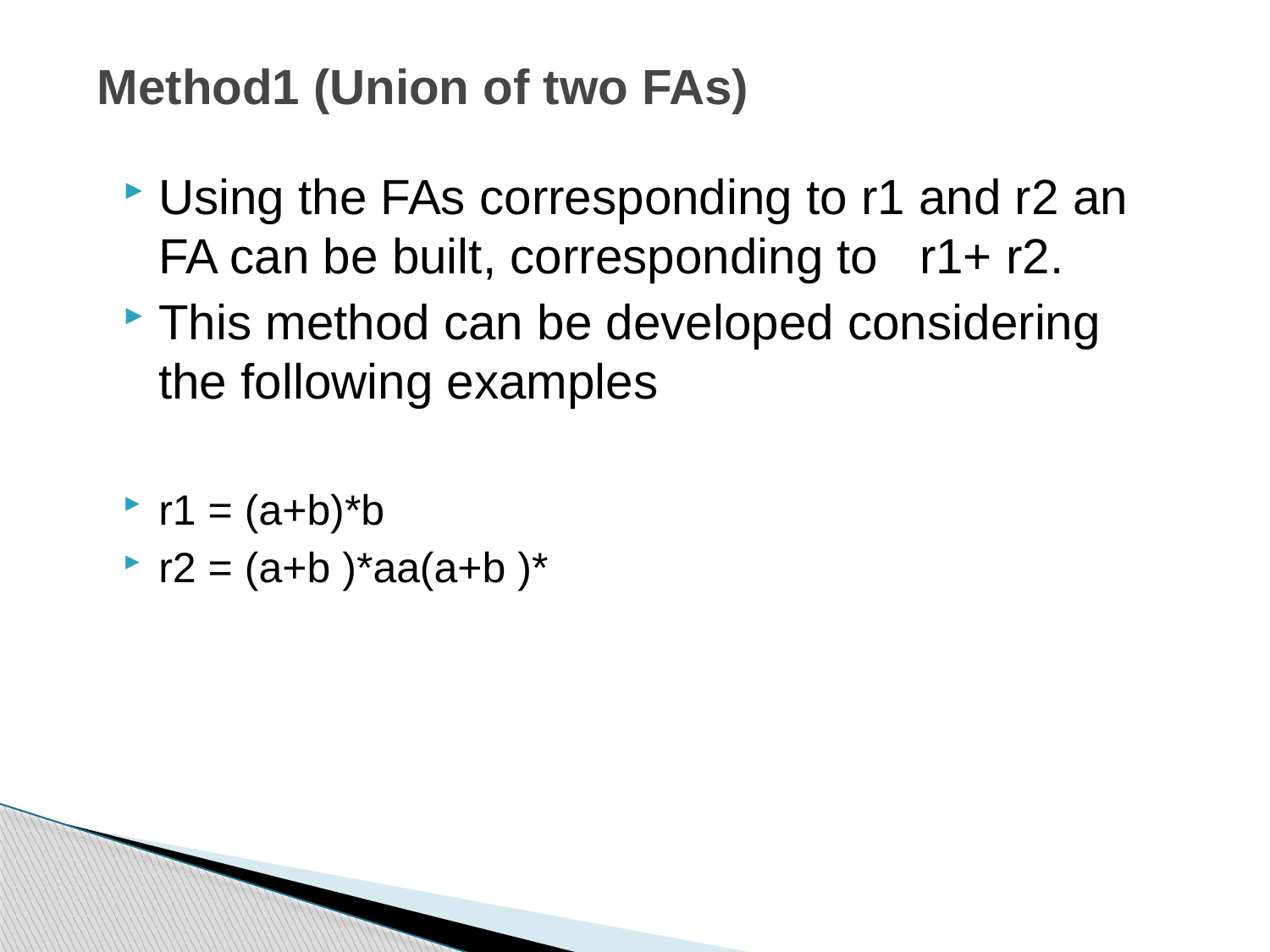

# Method1 (Union of two FAs)
Using the FAs corresponding to r1 and r2 an FA can be built, corresponding to   r1+ r2.
This method can be developed considering the following examples

r1 = (a+b)*b
r2 = (a+b )*aa(a+b )*